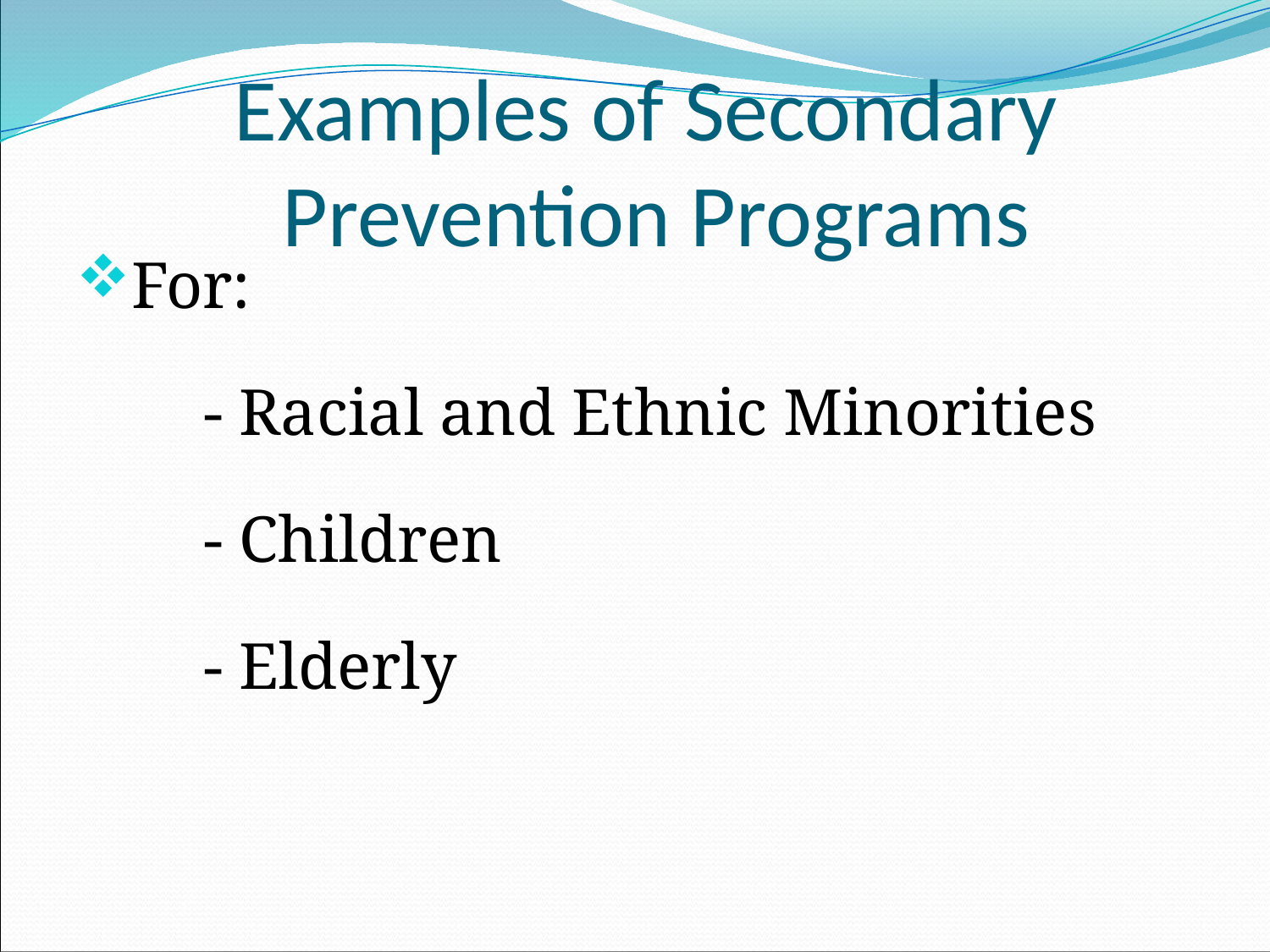

# Examples of Secondary Prevention Programs
For:
	- Racial and Ethnic Minorities
	- Children
	- Elderly